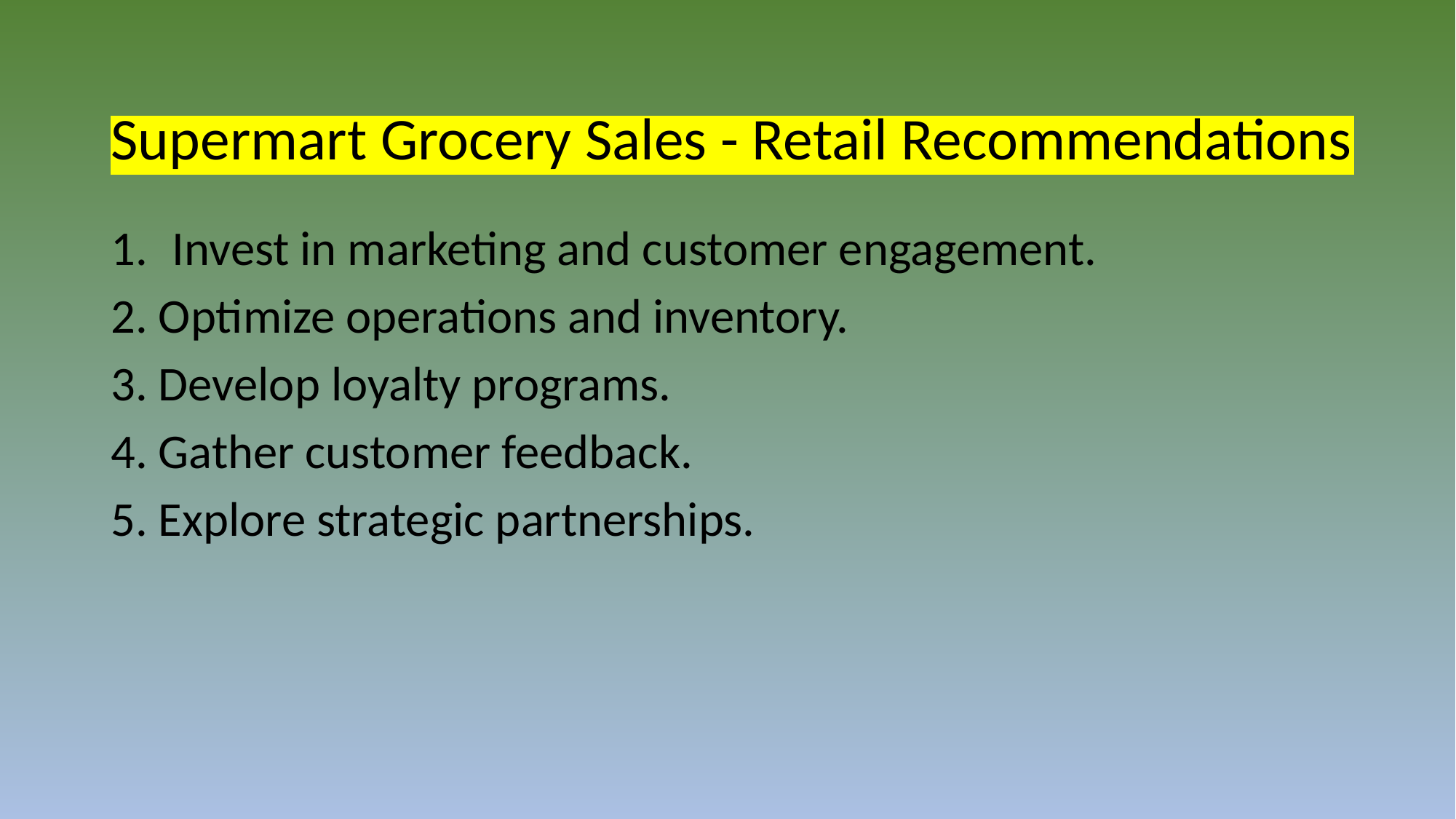

# Supermart Grocery Sales - Retail Recommendations
Invest in marketing and customer engagement.
2. Optimize operations and inventory.
3. Develop loyalty programs.
4. Gather customer feedback.
5. Explore strategic partnerships.